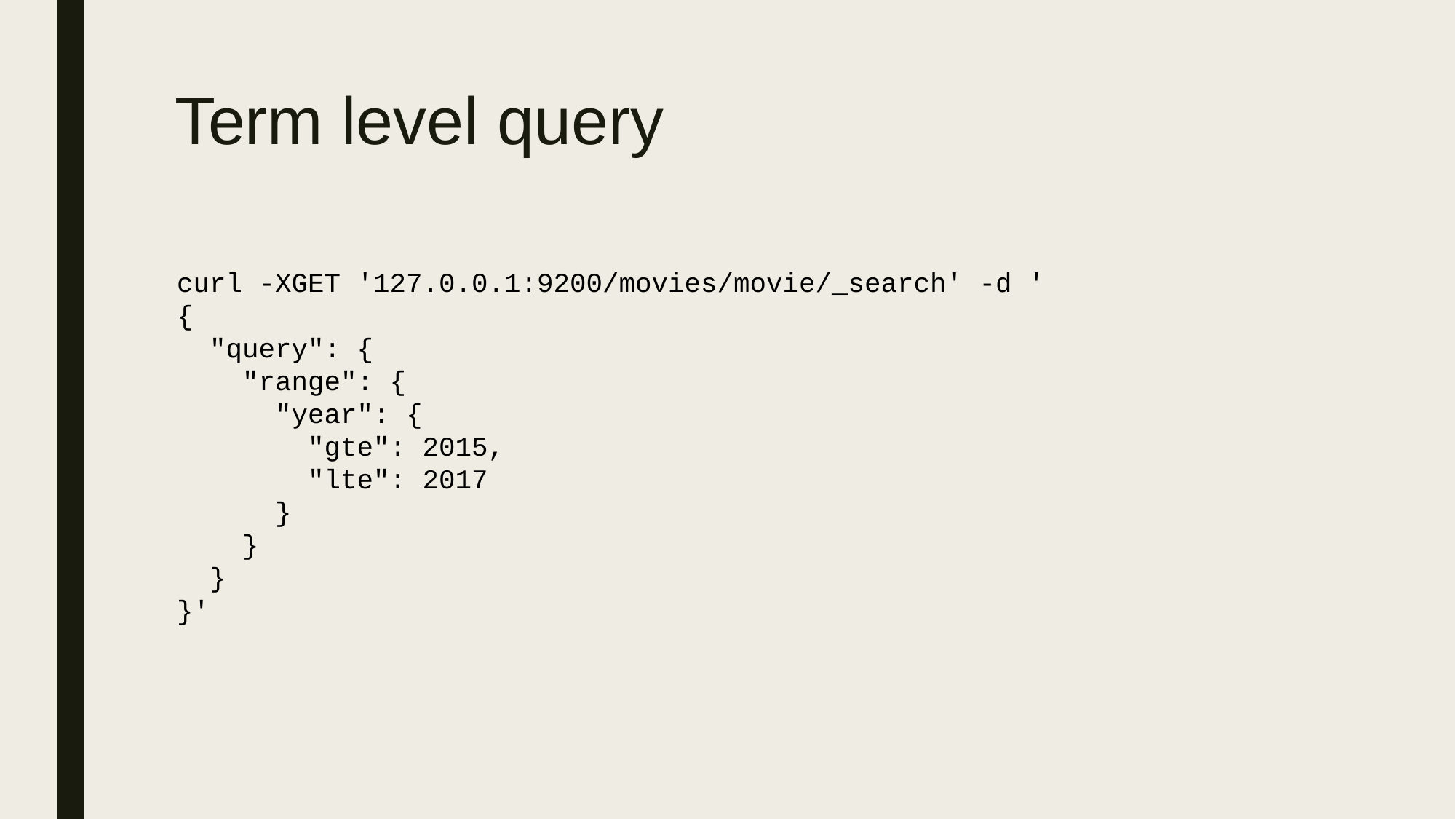

# Term level query
curl -XGET '127.0.0.1:9200/movies/movie/_search' -d '
{
  "query": {
    "range": {
      "year": {
        "gte": 2015,
        "lte": 2017
      }
    }
  }
}'